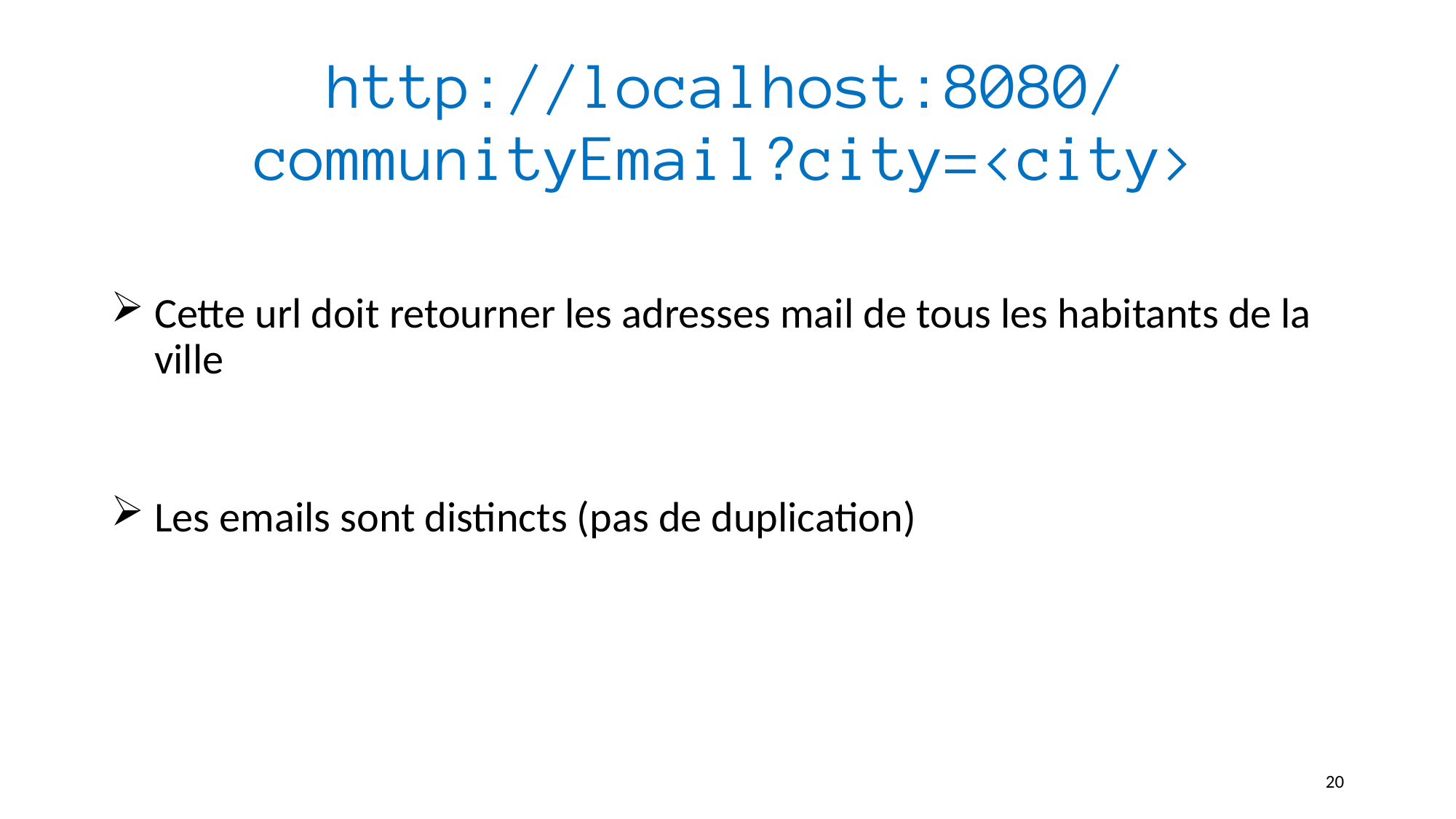

# http://localhost:8080/communityEmail?city=<city>

Cette url doit retourner les adresses mail de tous les habitants de la ville

Les emails sont distincts (pas de duplication)

20